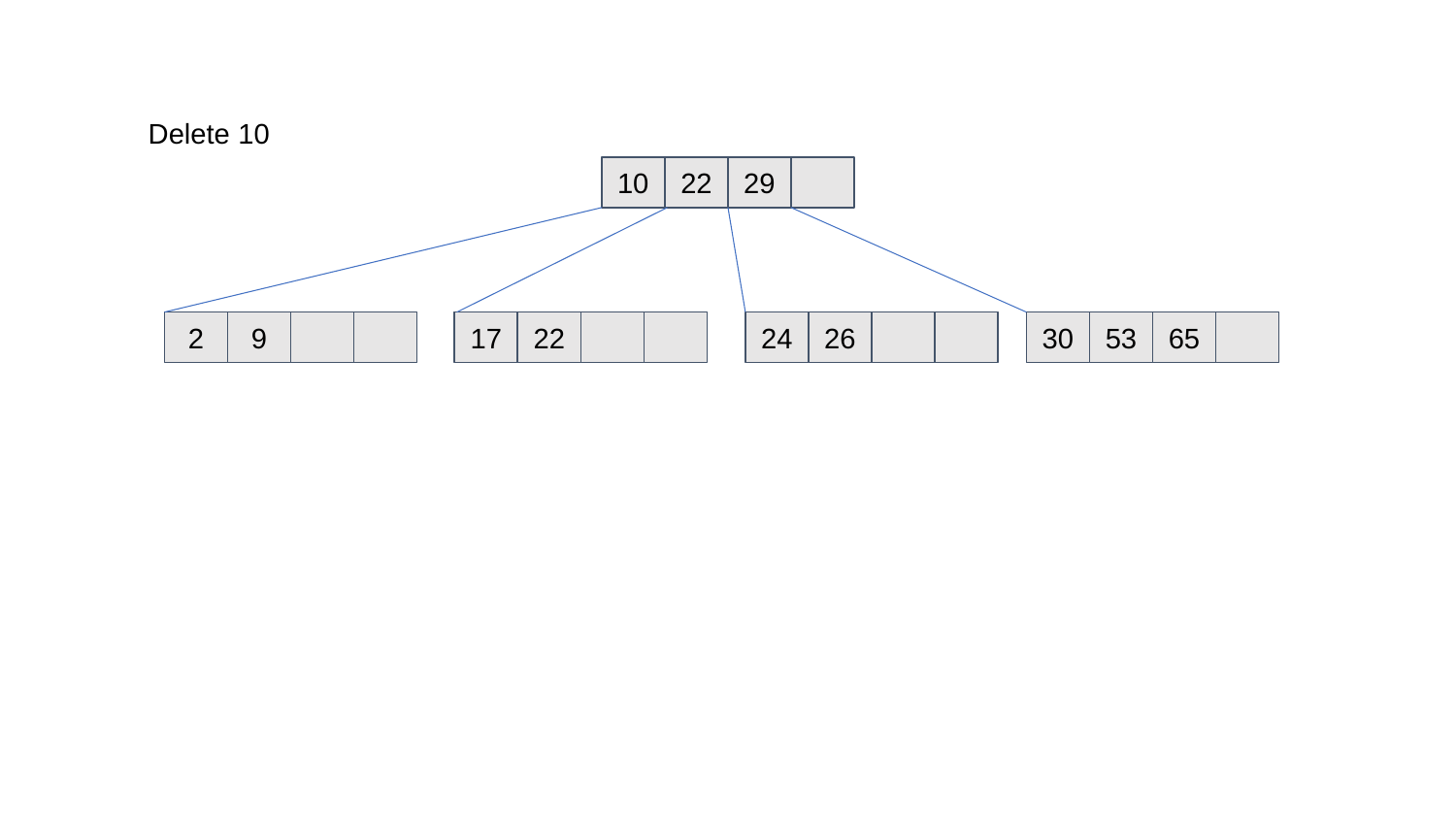

Delete 10
10
22
29

2
9

17
22

24
26

30
53
65